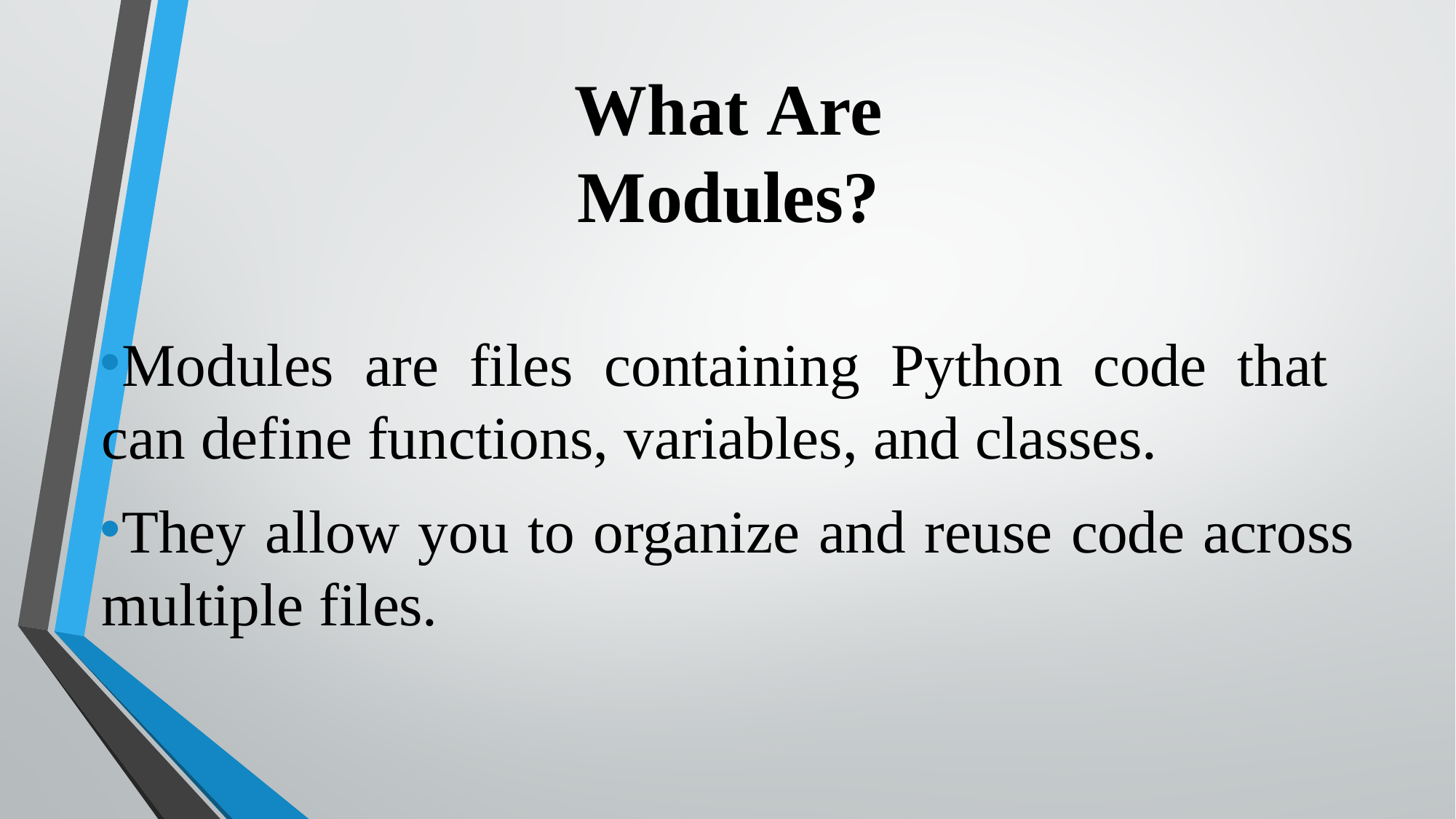

# What Are Modules?
	Modules are files containing Python code that can define functions, variables, and classes.
	They allow you to organize and reuse code across multiple files.